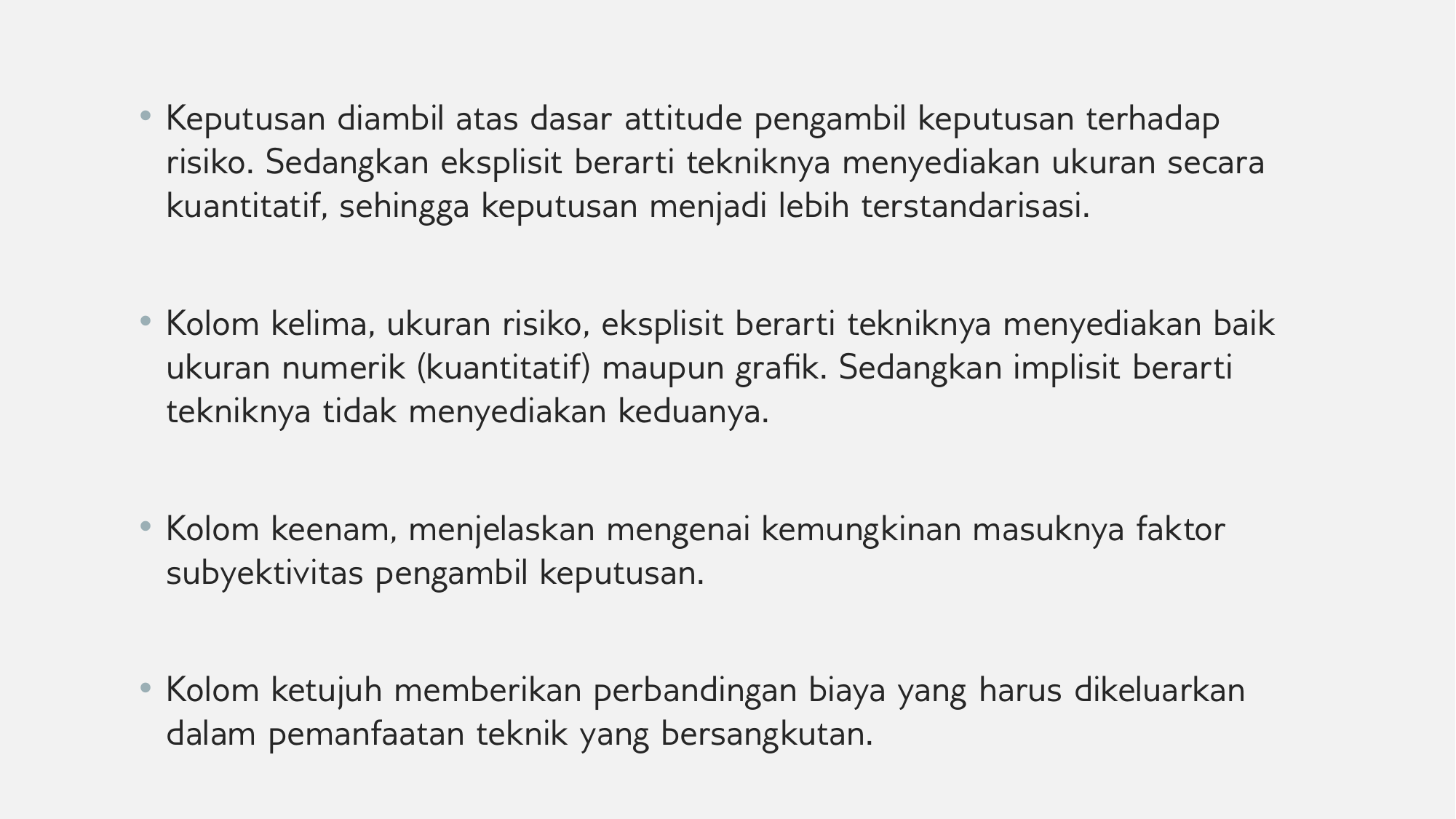

Keputusan diambil atas dasar attitude pengambil keputusan terhadap risiko. Sedangkan eksplisit berarti tekniknya menyediakan ukuran secara kuantitatif, sehingga keputusan menjadi lebih terstandarisasi.

Kolom kelima, ukuran risiko, eksplisit berarti tekniknya menyediakan baik  ukuran numerik (kuantitatif) maupun grafik. Sedangkan implisit berarti tekniknya tidak menyediakan keduanya.

Kolom keenam, menjelaskan mengenai kemungkinan masuknya faktor subyektivitas pengambil keputusan.

Kolom ketujuh memberikan perbandingan biaya yang harus dikeluarkan dalam pemanfaatan teknik yang bersangkutan.